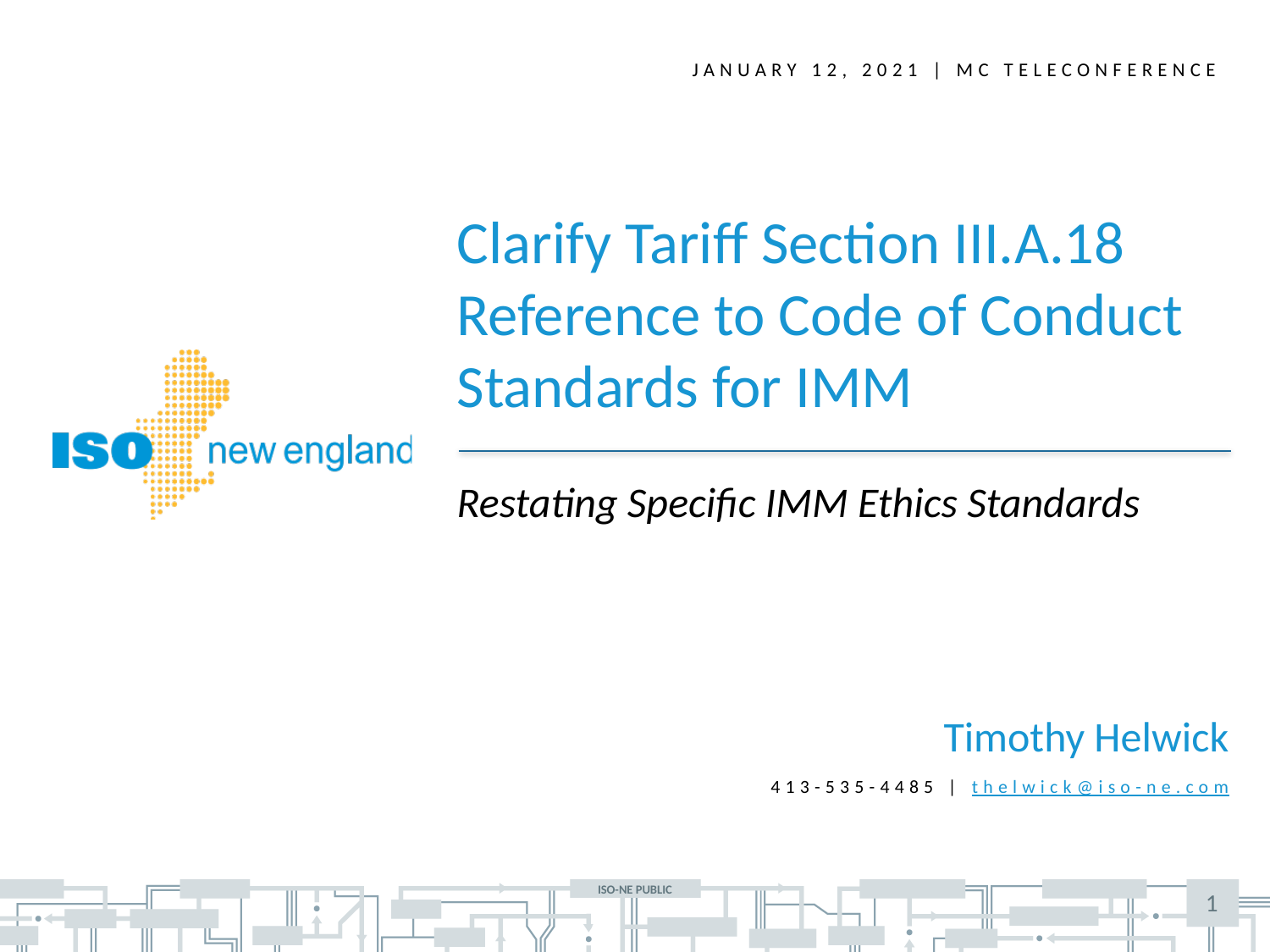

January 12, 2021 | MC Teleconference
Clarify Tariff Section III.A.18 Reference to Code of Conduct Standards for IMM
Restating Specific IMM Ethics Standards
Timothy Helwick
  413-535-4485 | thelwick@iso-ne.com
1